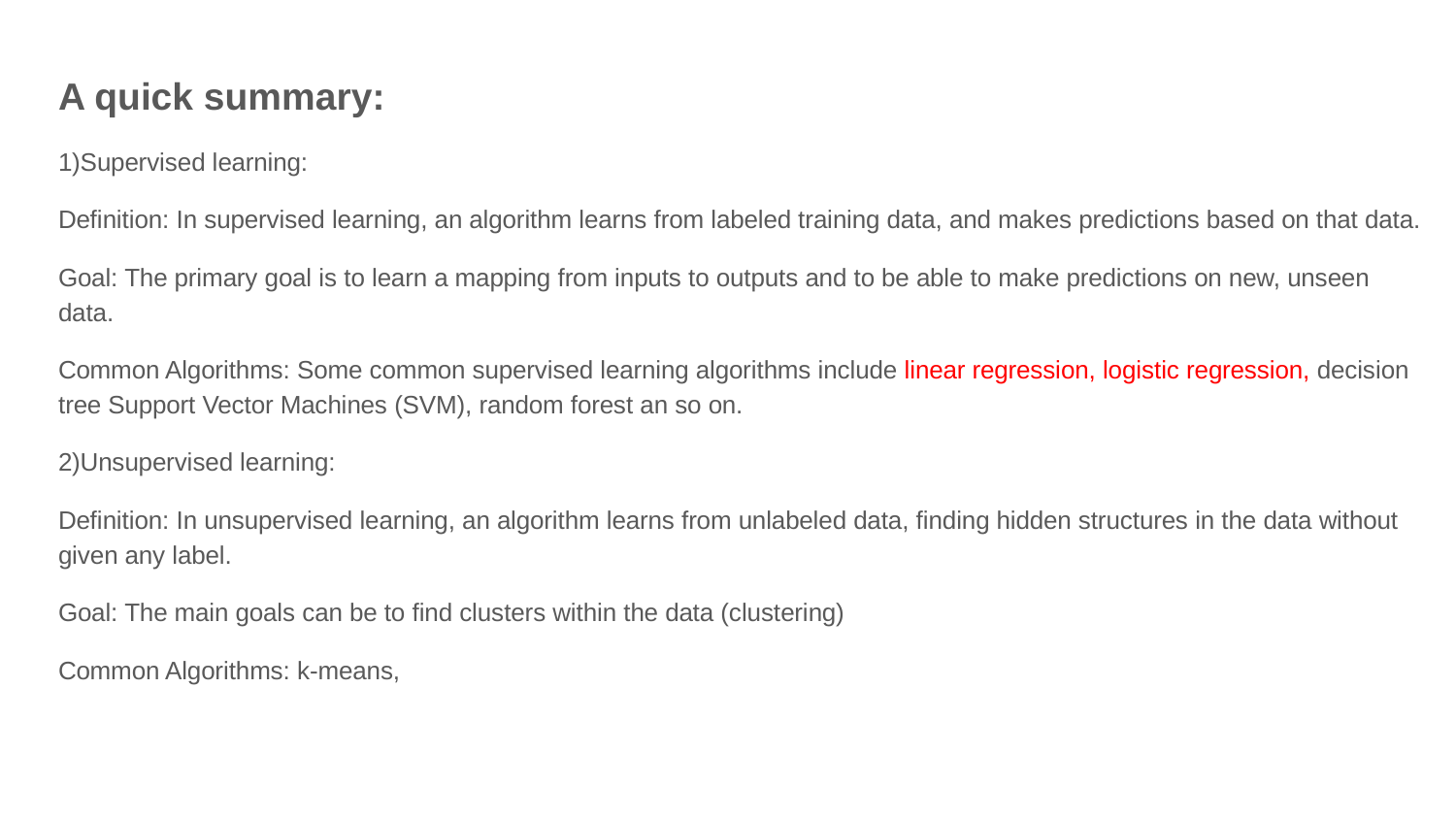

A quick summary:
1)Supervised learning:
Definition: In supervised learning, an algorithm learns from labeled training data, and makes predictions based on that data.
Goal: The primary goal is to learn a mapping from inputs to outputs and to be able to make predictions on new, unseen data.
Common Algorithms: Some common supervised learning algorithms include linear regression, logistic regression, decision tree Support Vector Machines (SVM), random forest an so on.
2)Unsupervised learning:
Definition: In unsupervised learning, an algorithm learns from unlabeled data, finding hidden structures in the data without given any label.
Goal: The main goals can be to find clusters within the data (clustering)
Common Algorithms: k-means,